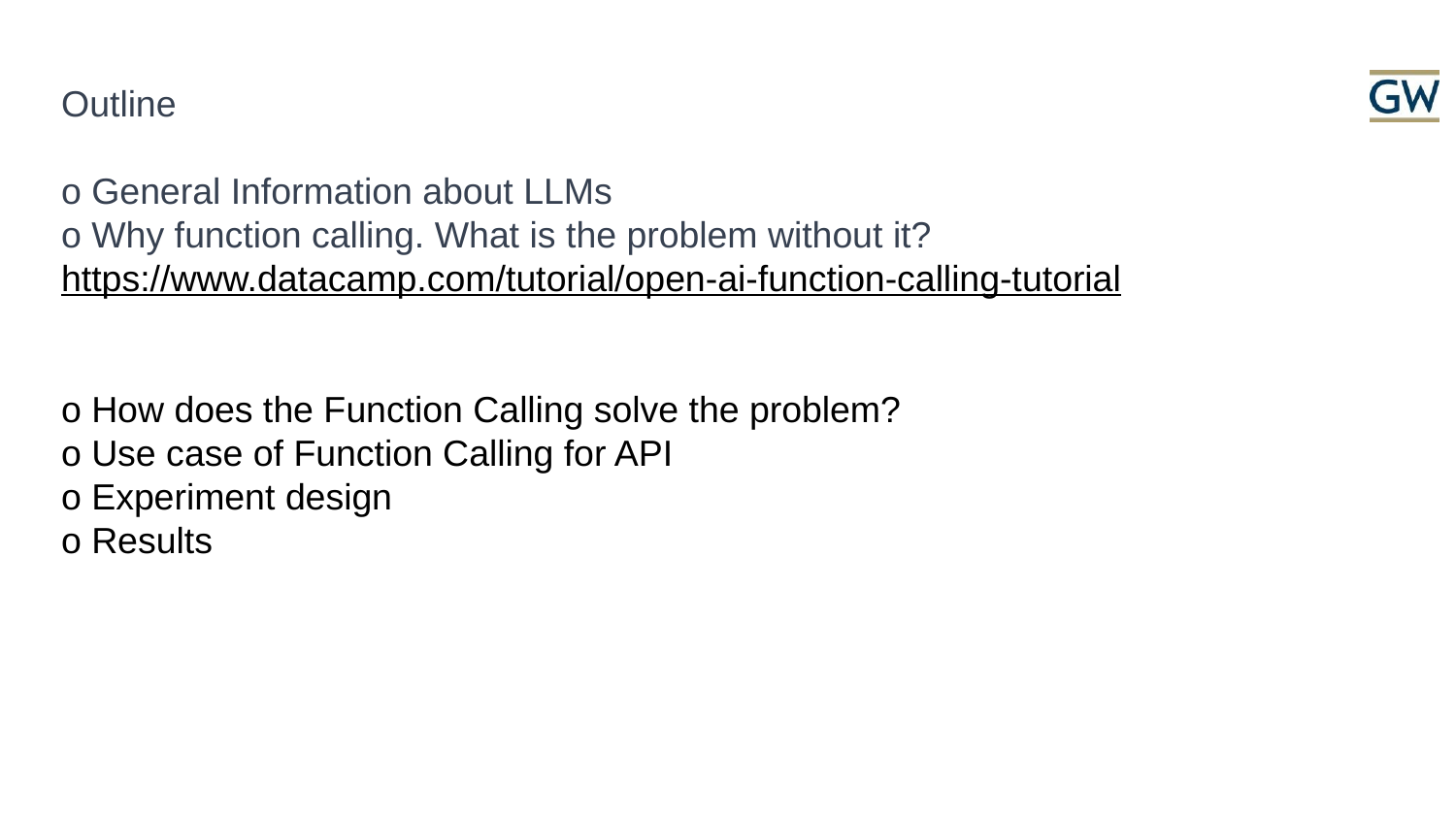

# Outline o General Information about LLMs o Why function calling. What is the problem without it? https://www.datacamp.com/tutorial/open-ai-function-calling-tutorial o How does the Function Calling solve the problem? o Use case of Function Calling for API o Experiment design o Results